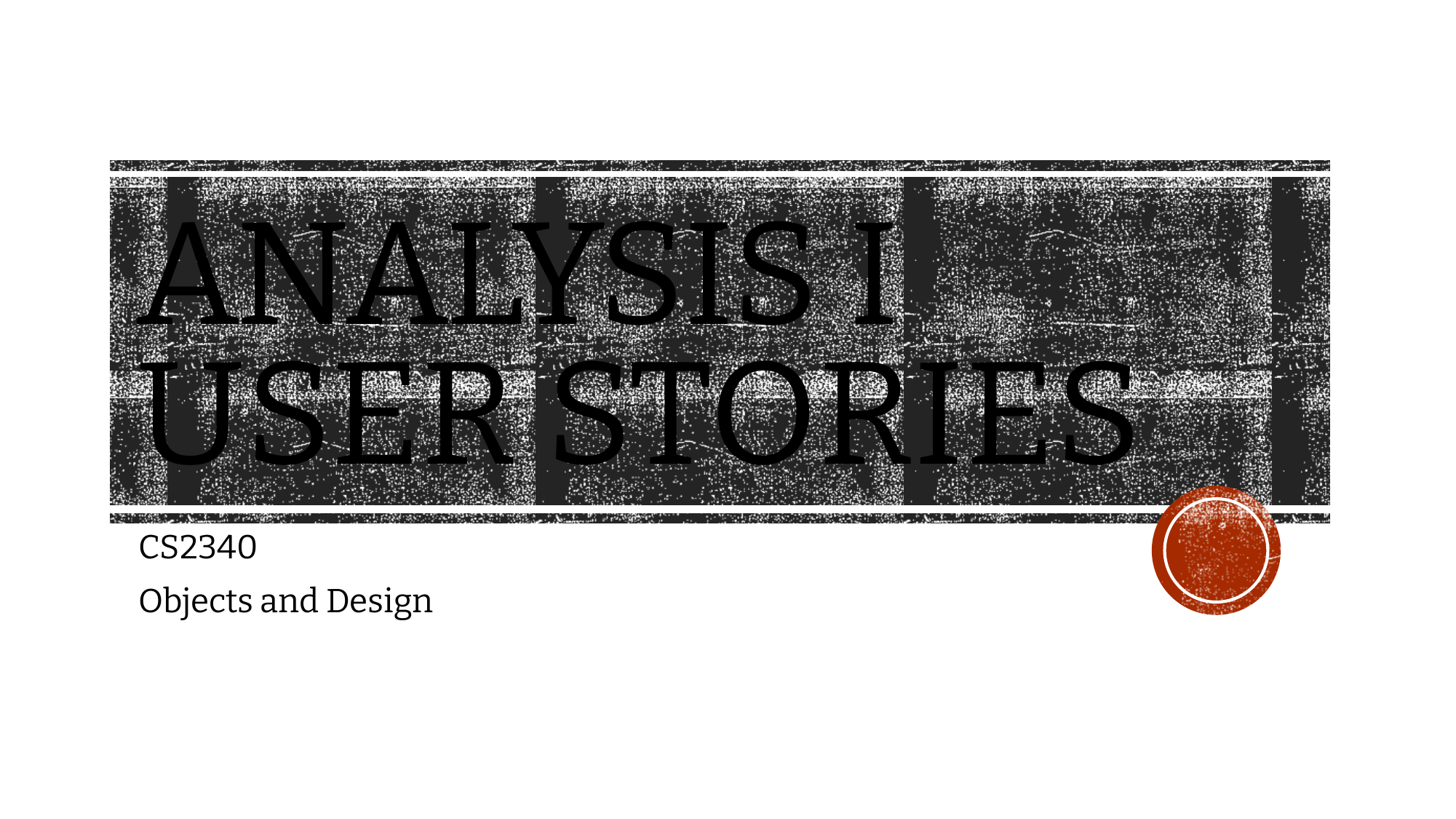

# Analysis I User Stories
CS2340
Objects and Design